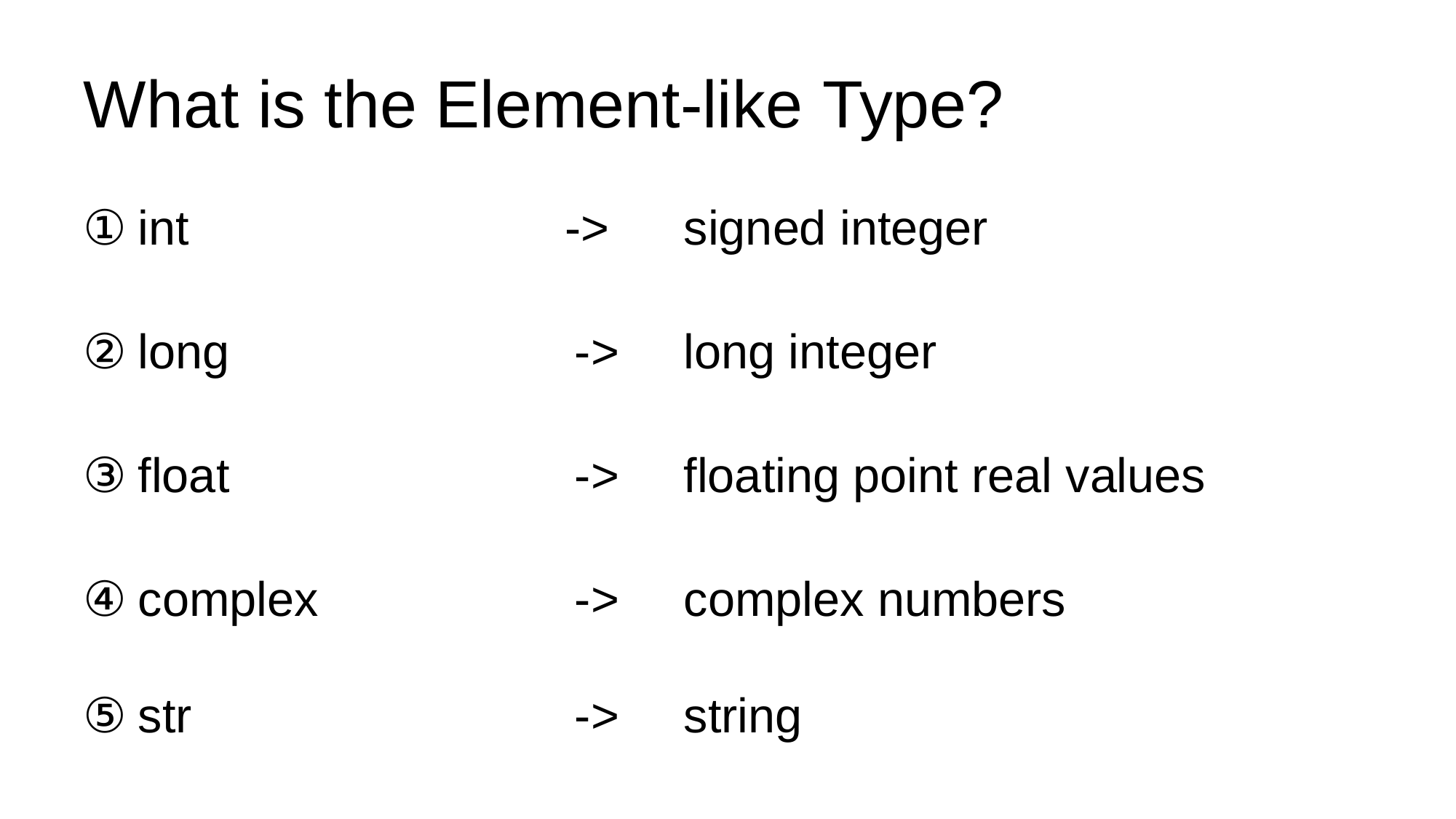

What is the Element-like Type?
int                            ->	signed integer

long				->	long integer

float				->	floating point real values

complex			->	complex numbers

str				-> 	string